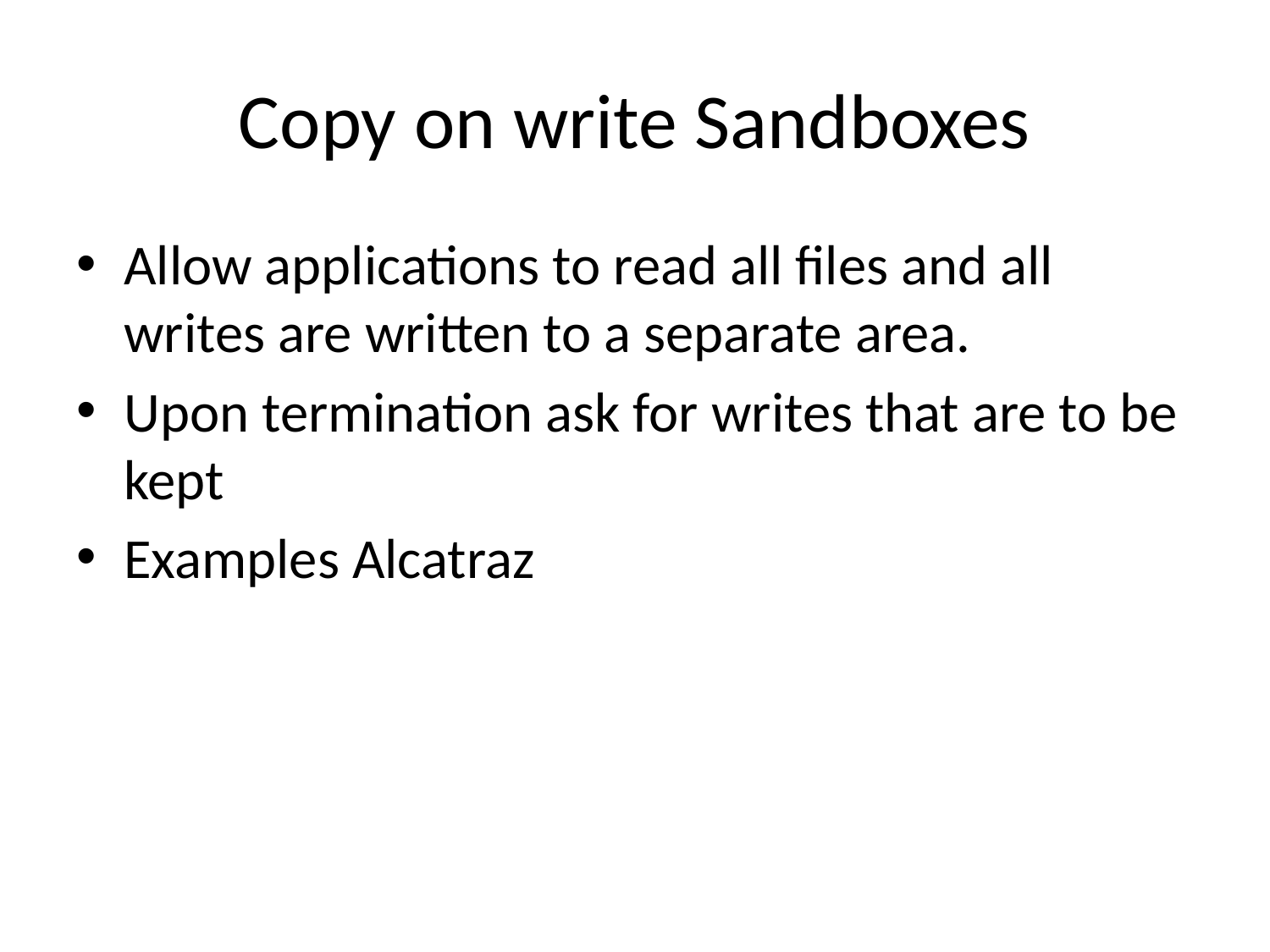

# Copy on write Sandboxes
Allow applications to read all files and all writes are written to a separate area.
Upon termination ask for writes that are to be kept
Examples Alcatraz